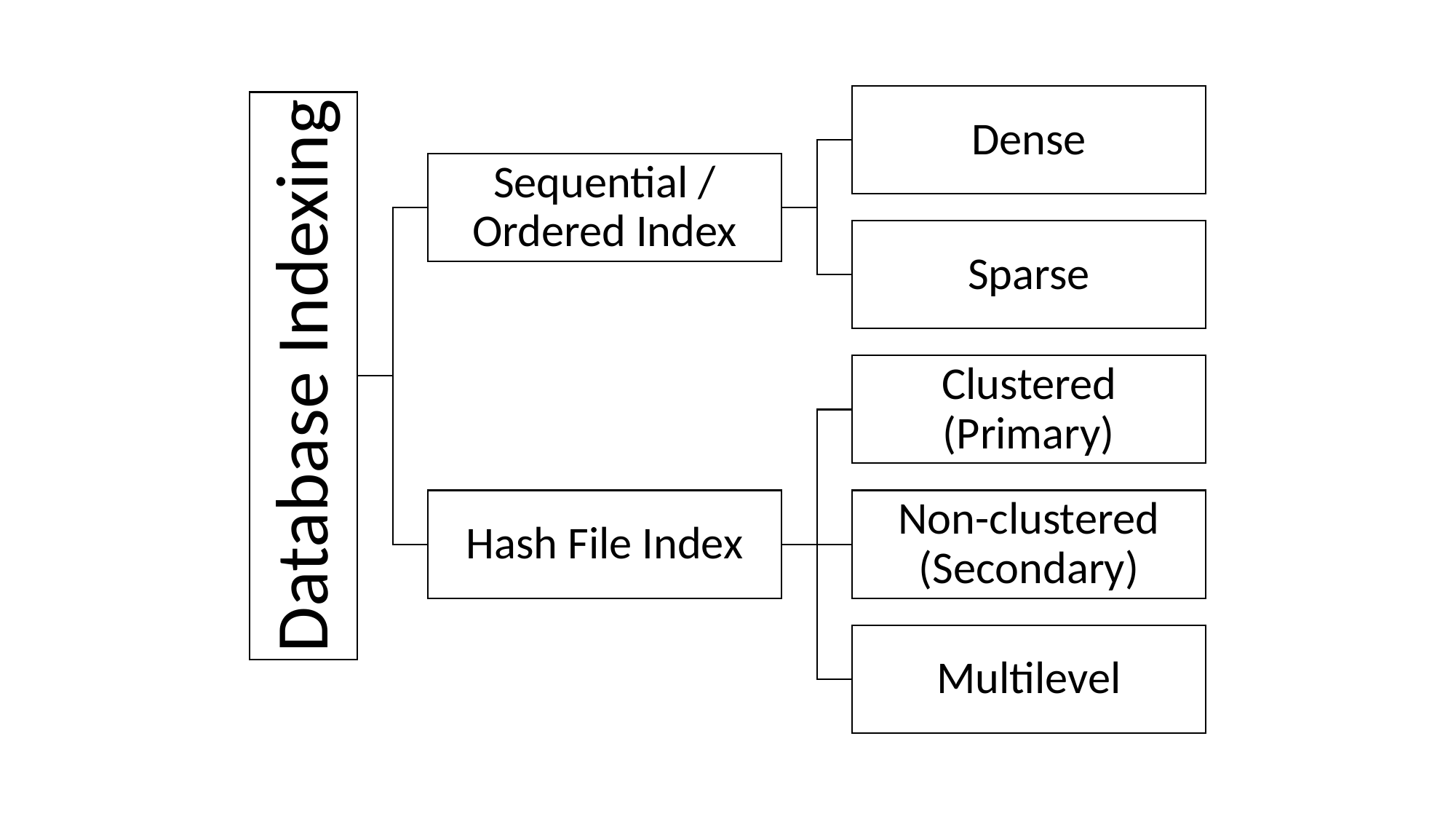

Database Indexing
Sequential / Ordered Index
Dense
Sparse
Hash File Index
Clustered (Primary)
Non-clustered (Secondary)
Multilevel